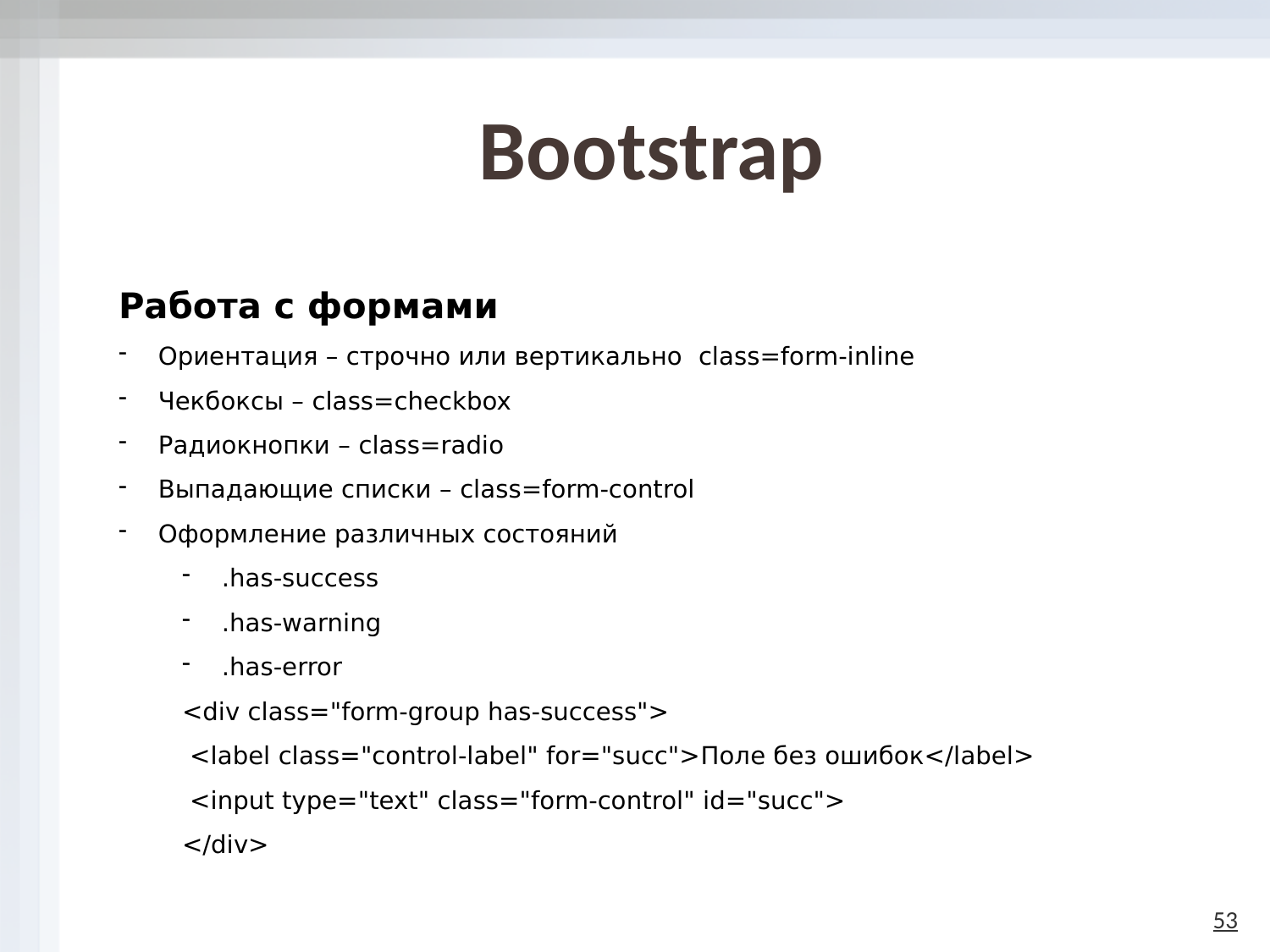

# Bootstrap
Работа с формами
Ориентация – строчно или вертикально  class=form-inline
Чекбоксы – class=checkbox
Радиокнопки – class=radio
Выпадающие списки – class=form-control
Оформление различных состояний
.has-success
.has-warning
.has-error
<div class="form-group has-success">
 <label class="control-label" for="succ">Поле без ошибок</label>
 <input type="text" class="form-control" id="succ">
</div>

53